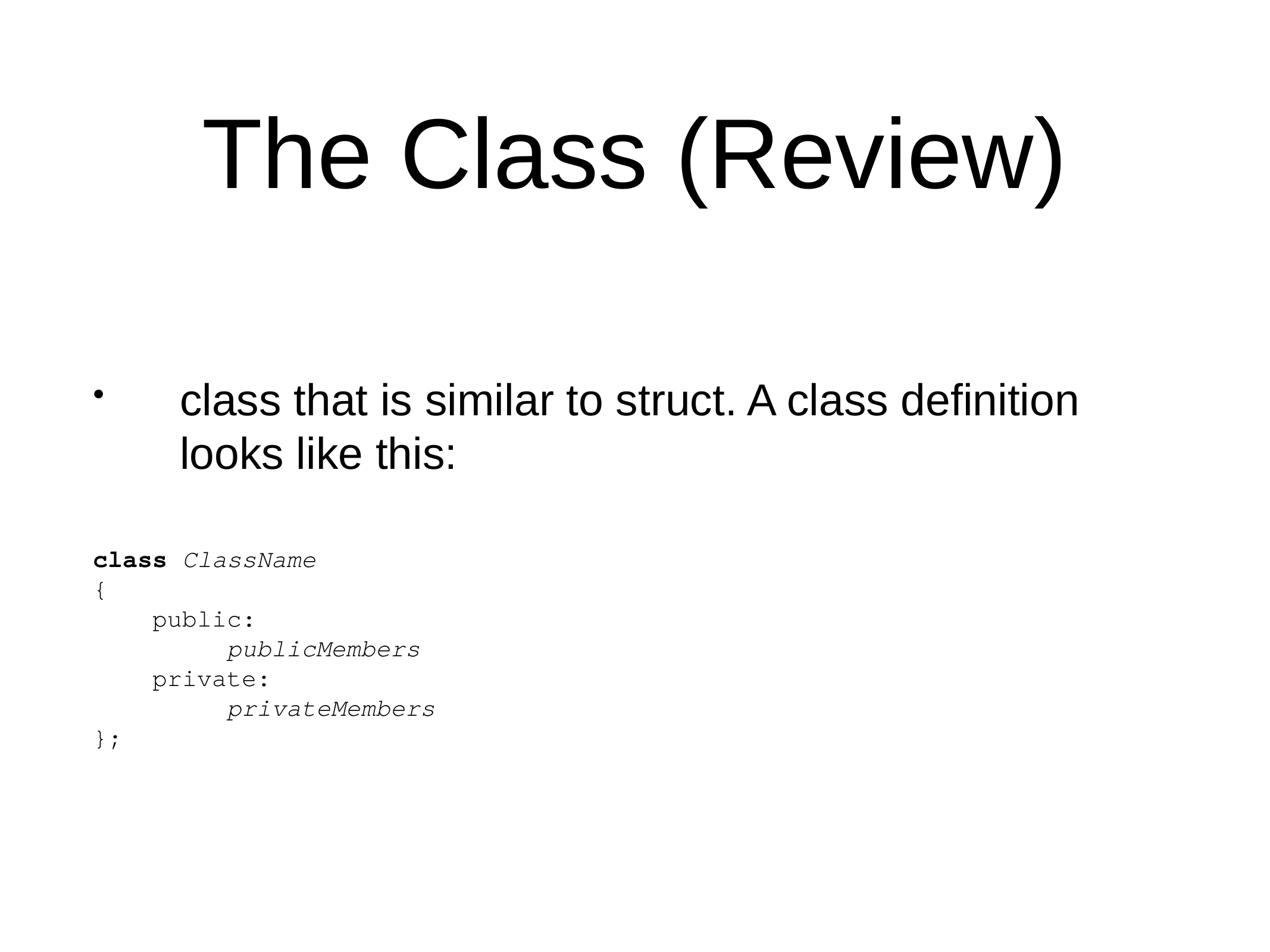

# The Class (Review)
class that is similar to struct. A class definition looks like this:
class ClassName
{
    public:
         publicMembers
    private:
         privateMembers
};